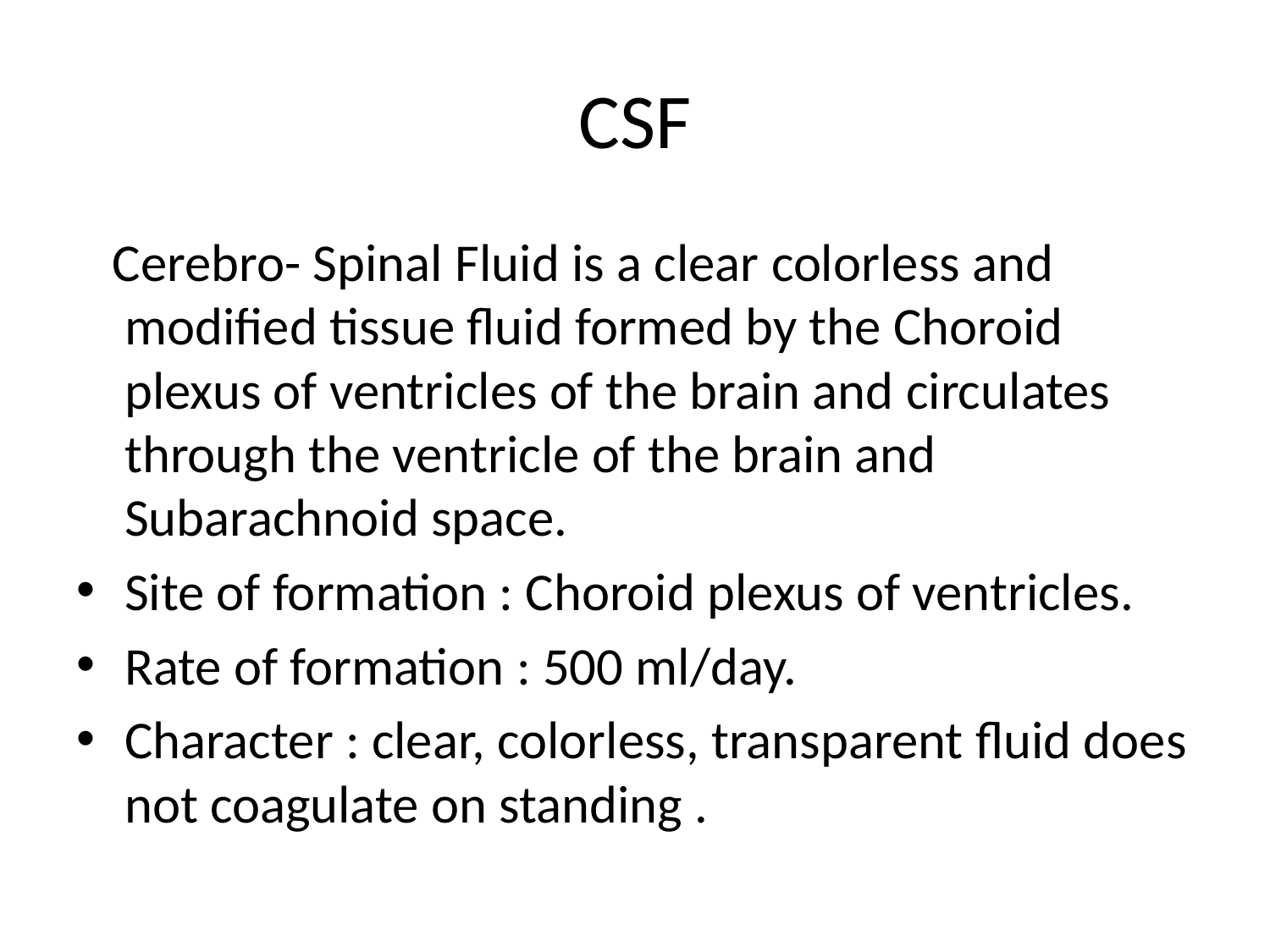

# CSF
   Cerebro- Spinal Fluid is a clear colorless and modified tissue fluid formed by the Choroid plexus of ventricles of the brain and circulates through the ventricle of the brain and Subarachnoid space.
Site of formation : Choroid plexus of ventricles.
Rate of formation : 500 ml/day.
Character : clear, colorless, transparent fluid does not coagulate on standing .